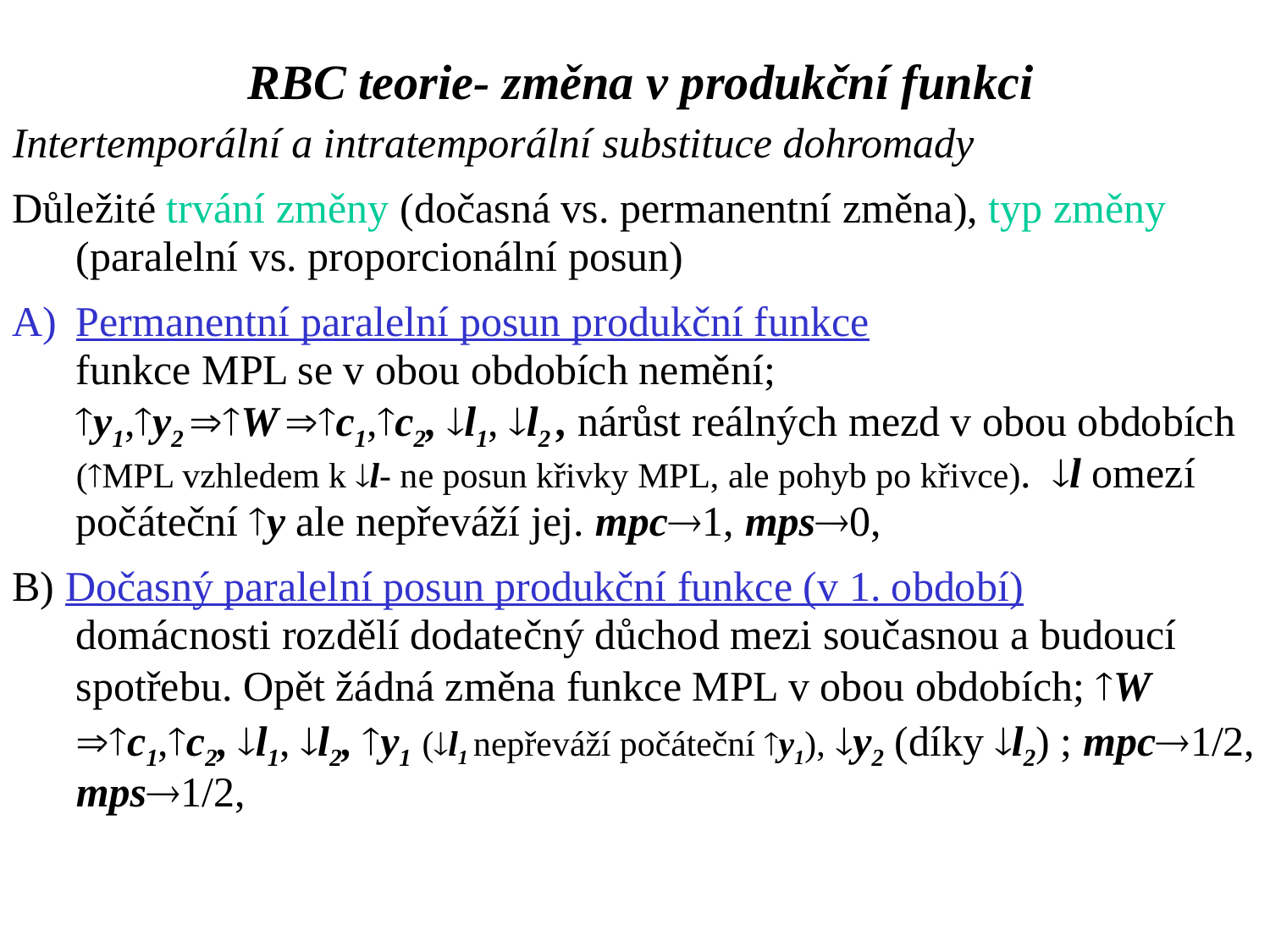

RBC teorie- změna v produkční funkci
Intertemporální a intratemporální substituce dohromady
Důležité trvání změny (dočasná vs. permanentní změna), typ změny (paralelní vs. proporcionální posun)
Permanentní paralelní posun produkční funkce
	funkce MPL se v obou obdobích nemění;
	↑y1,↑y2 ⇒↑W ⇒↑c1,↑c2, ↓l1, ↓l2 , nárůst reálných mezd v obou obdobích (↑MPL vzhledem k ↓l- ne posun křivky MPL, ale pohyb po křivce).  ↓l omezí počáteční ↑y ale nepřeváží jej. mpc→1, mps→0,
B) Dočasný paralelní posun produkční funkce (v 1. období)
	domácnosti rozdělí dodatečný důchod mezi současnou a budoucí spotřebu. Opět žádná změna funkce MPL v obou obdobích; ↑W ⇒↑c1,↑c2, ↓l1, ↓l2, ↑y1 (↓l1 nepřeváží počáteční ↑y1), ↓y2 (díky ↓l2) ; mpc→1/2, mps→1/2,